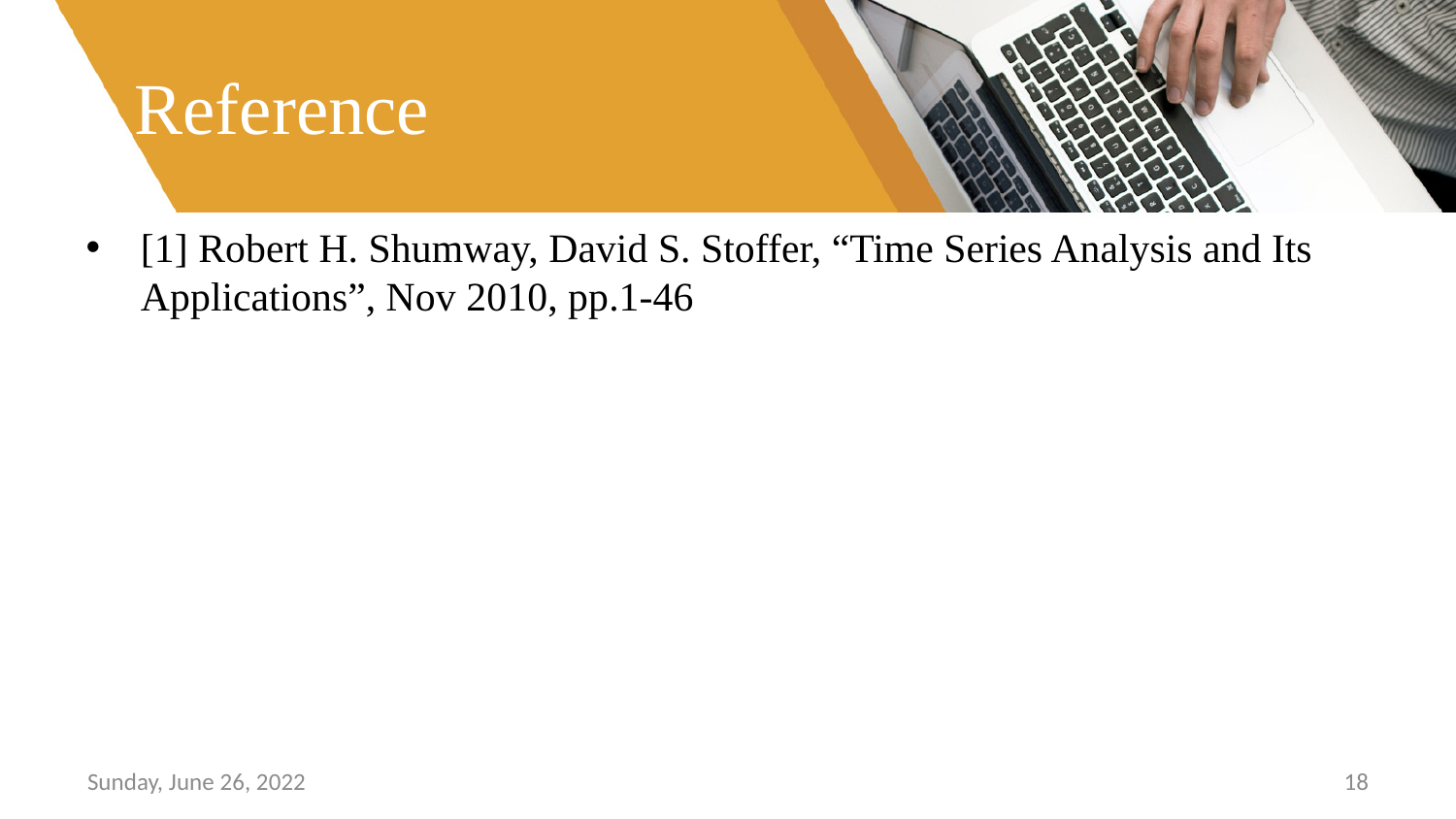

# Reference
[1] Robert H. Shumway, David S. Stoffer, “Time Series Analysis and Its Applications”, Nov 2010, pp.1-46

Sunday, June 26, 2022
18